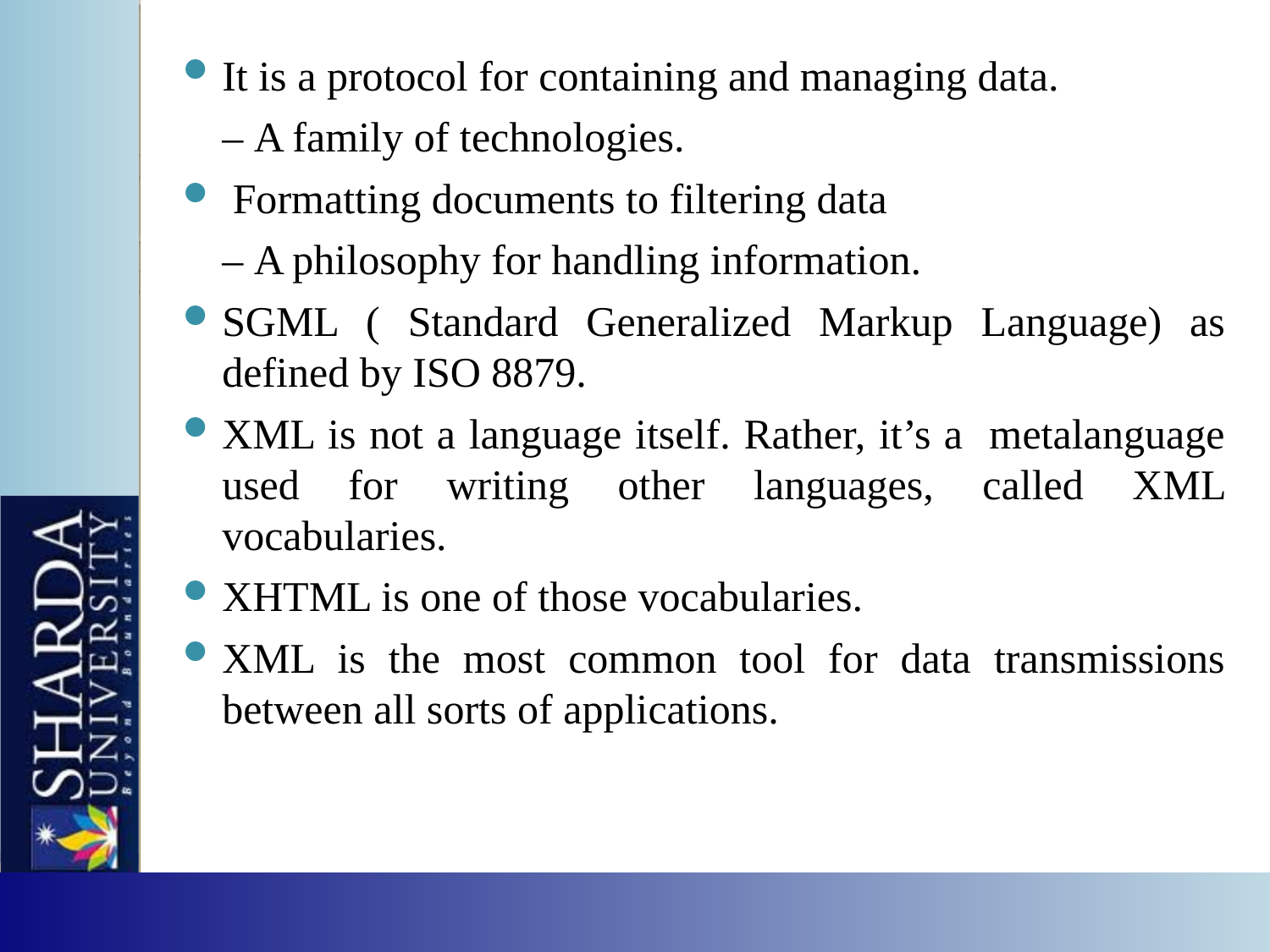

It is a protocol for containing and managing data.
	– A family of technologies.
 Formatting documents to filtering data
	– A philosophy for handling information.
SGML ( Standard Generalized Markup Language) as defined by ISO 8879.
XML is not a language itself. Rather, it’s a  metalanguage used for writing other languages, called XML vocabularies.
XHTML is one of those vocabularies.
XML is the most common tool for data transmissions between all sorts of applications.